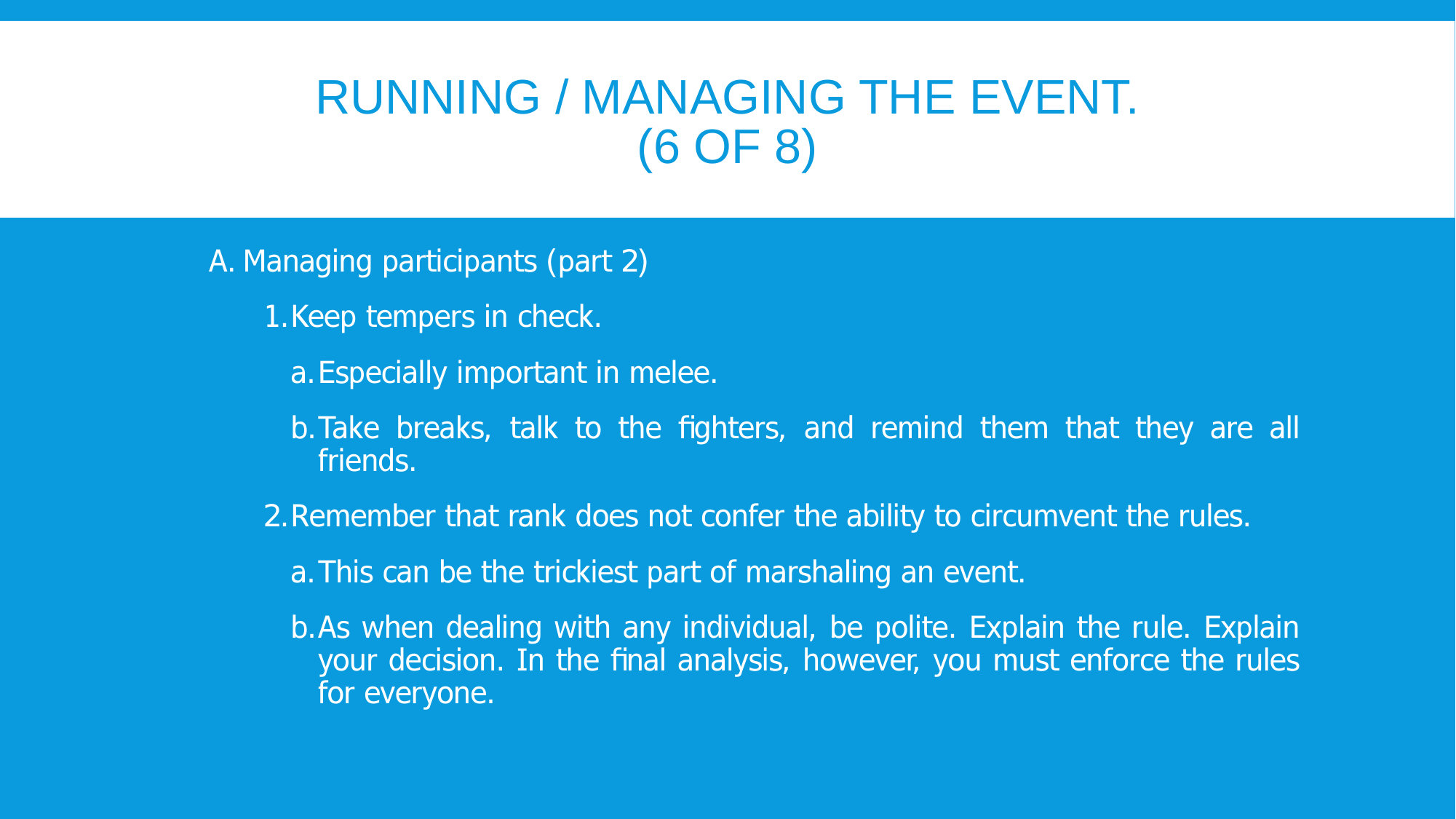

# Running / Managing the Event. (6 of 8)
Managing participants (part 2)
Keep tempers in check.
Especially important in melee.
Take breaks, talk to the fighters, and remind them that they are all friends.
Remember that rank does not confer the ability to circumvent the rules.
This can be the trickiest part of marshaling an event.
As when dealing with any individual, be polite. Explain the rule. Explain your decision. In the final analysis, however, you must enforce the rules for everyone.